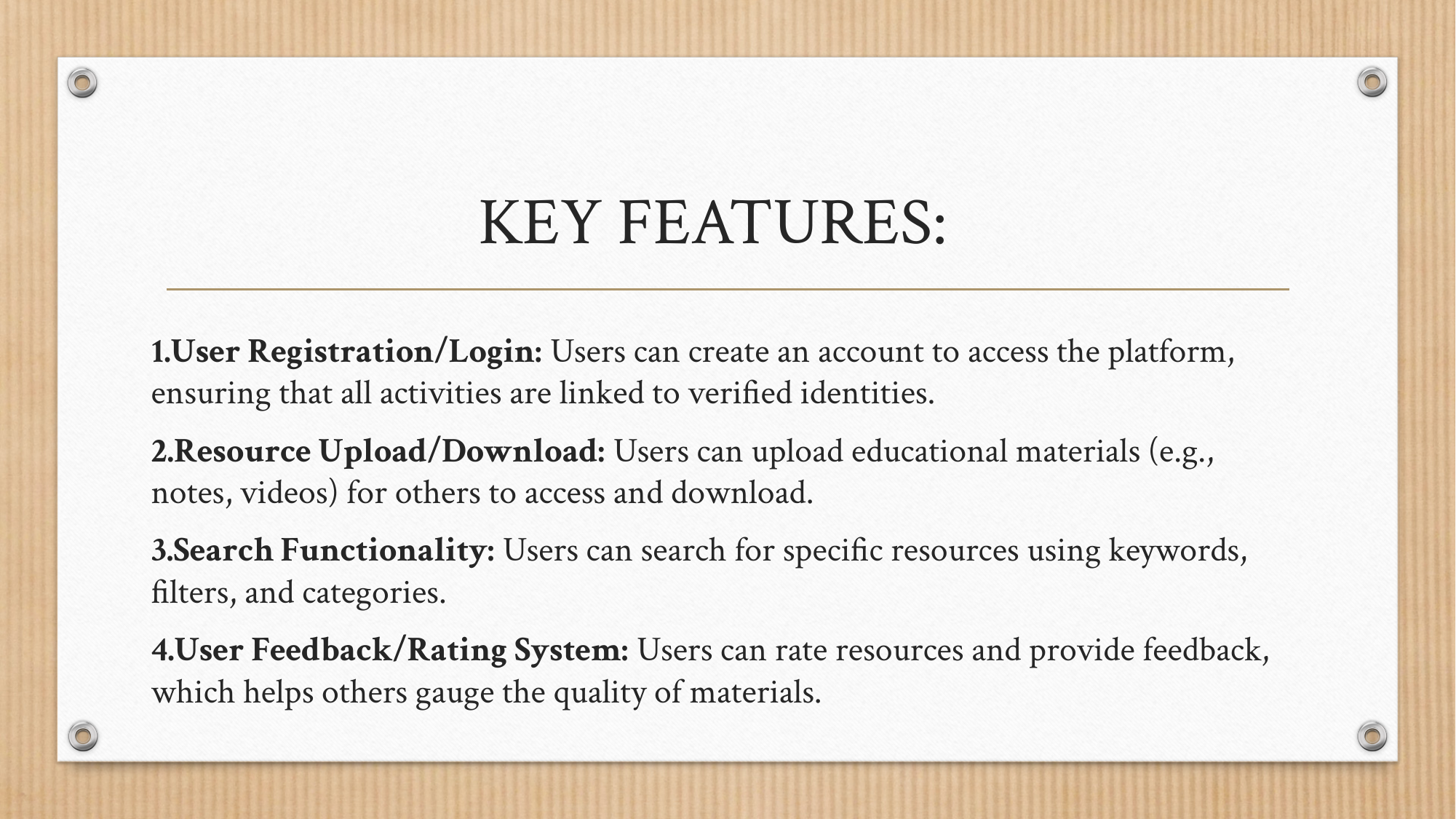

# KEY FEATURES:
1.User Registration/Login: Users can create an account to access the platform, ensuring that all activities are linked to verified identities.
2.Resource Upload/Download: Users can upload educational materials (e.g., notes, videos) for others to access and download.
3.Search Functionality: Users can search for specific resources using keywords, filters, and categories.
4.User Feedback/Rating System: Users can rate resources and provide feedback, which helps others gauge the quality of materials.